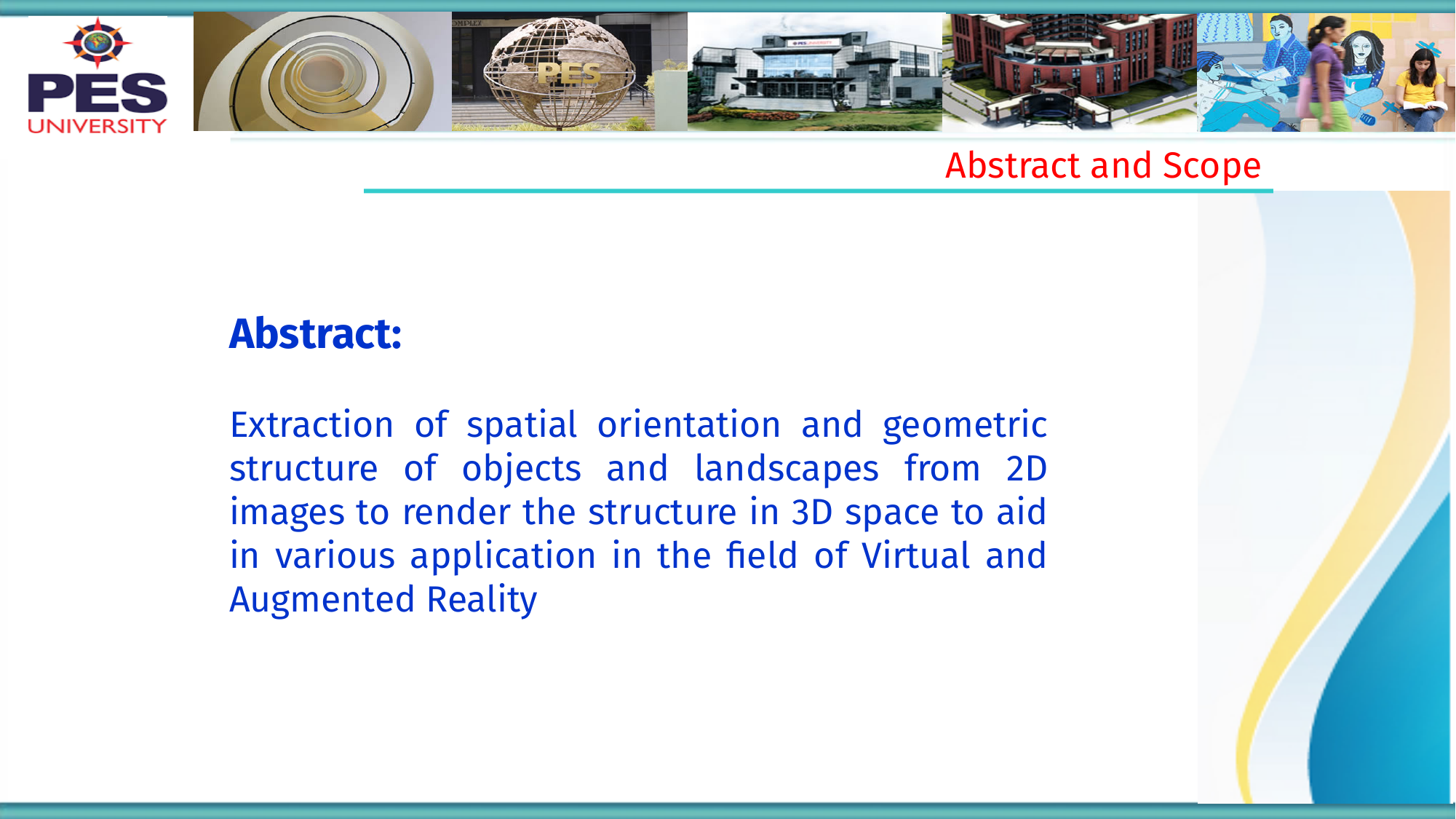

Abstract and Scope

Abstract:

Extraction of spatial orientation and geometric structure of objects and landscapes from 2D images to render the structure in 3D space to aid in various application in the field of Virtual and Augmented Reality